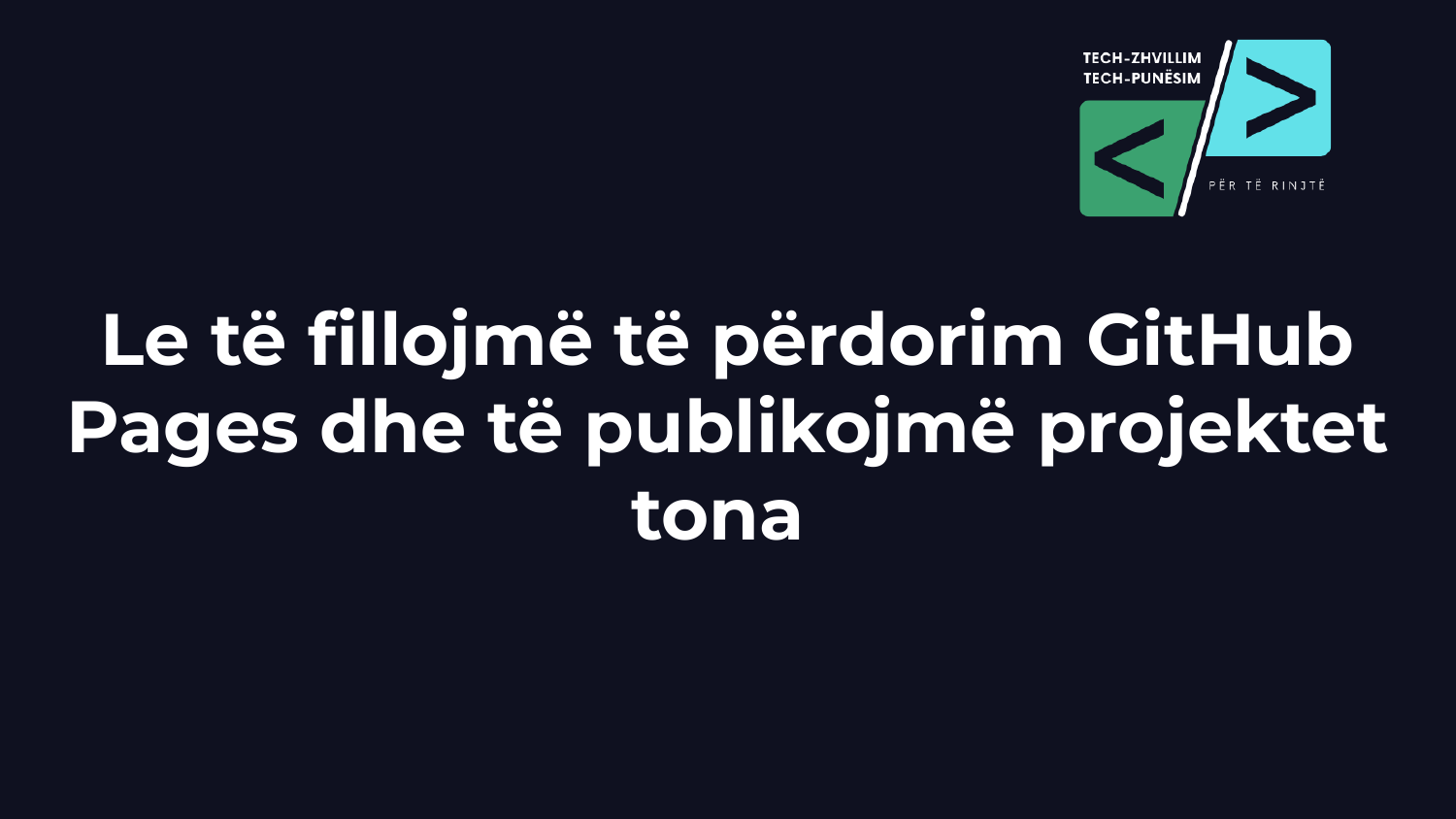

# Le të fillojmë të përdorim GitHub Pages dhe të publikojmë projektet tona